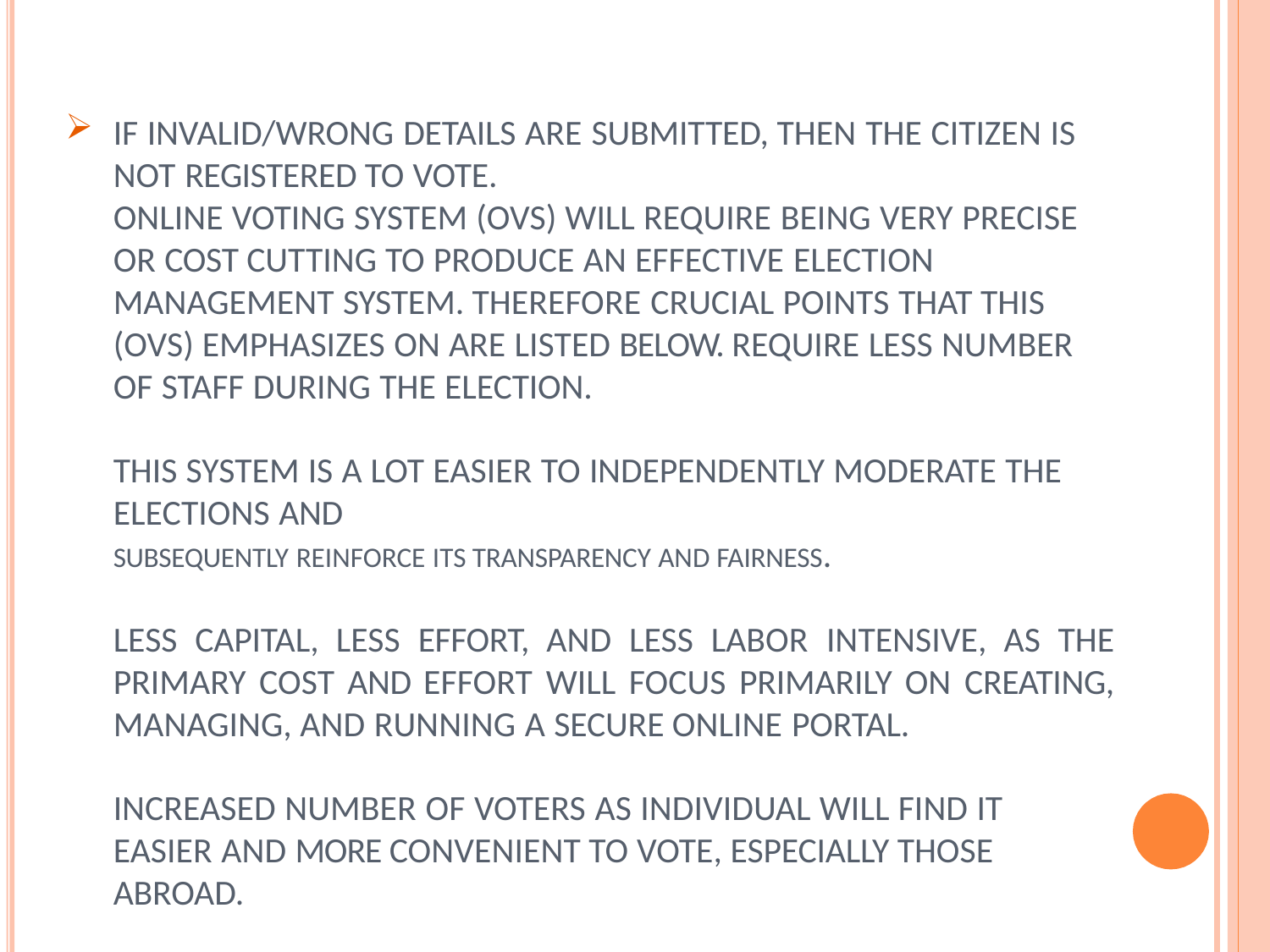

If invalid/wrong details are submitted, then the citizen is not registered to vote.
Online voting system (ovs) will require being very precise or cost cutting to produce an effective election management system. Therefore crucial points that this (ovs) emphasizes on are listed below. Require less number of staff during the election.

This system is a lot easier to independently moderate the elections and
SUBSEQUENTLY REINFORCE ITS TRANSPARENCY AND FAIRNESS.

Less capital, less effort, and less labor intensive, as the primary cost and effort will focus primarily on creating, managing, and running a secure online portal.

Increased number of voters as individual will find it easier and more convenient to vote, especially those abroad.